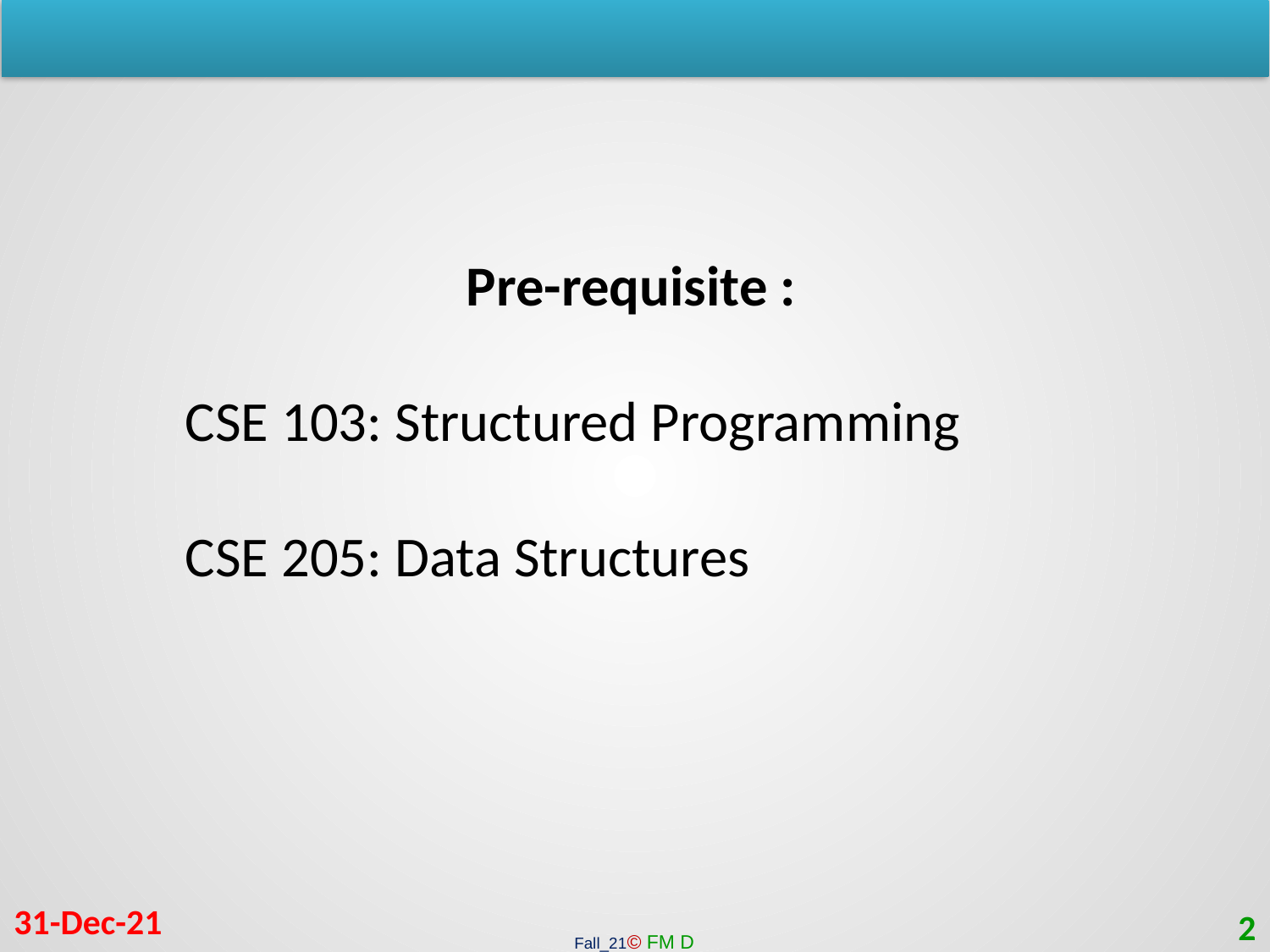

Pre-requisite :

CSE 103: Structured Programming

CSE 205: Data Structures
31-Dec-21
2